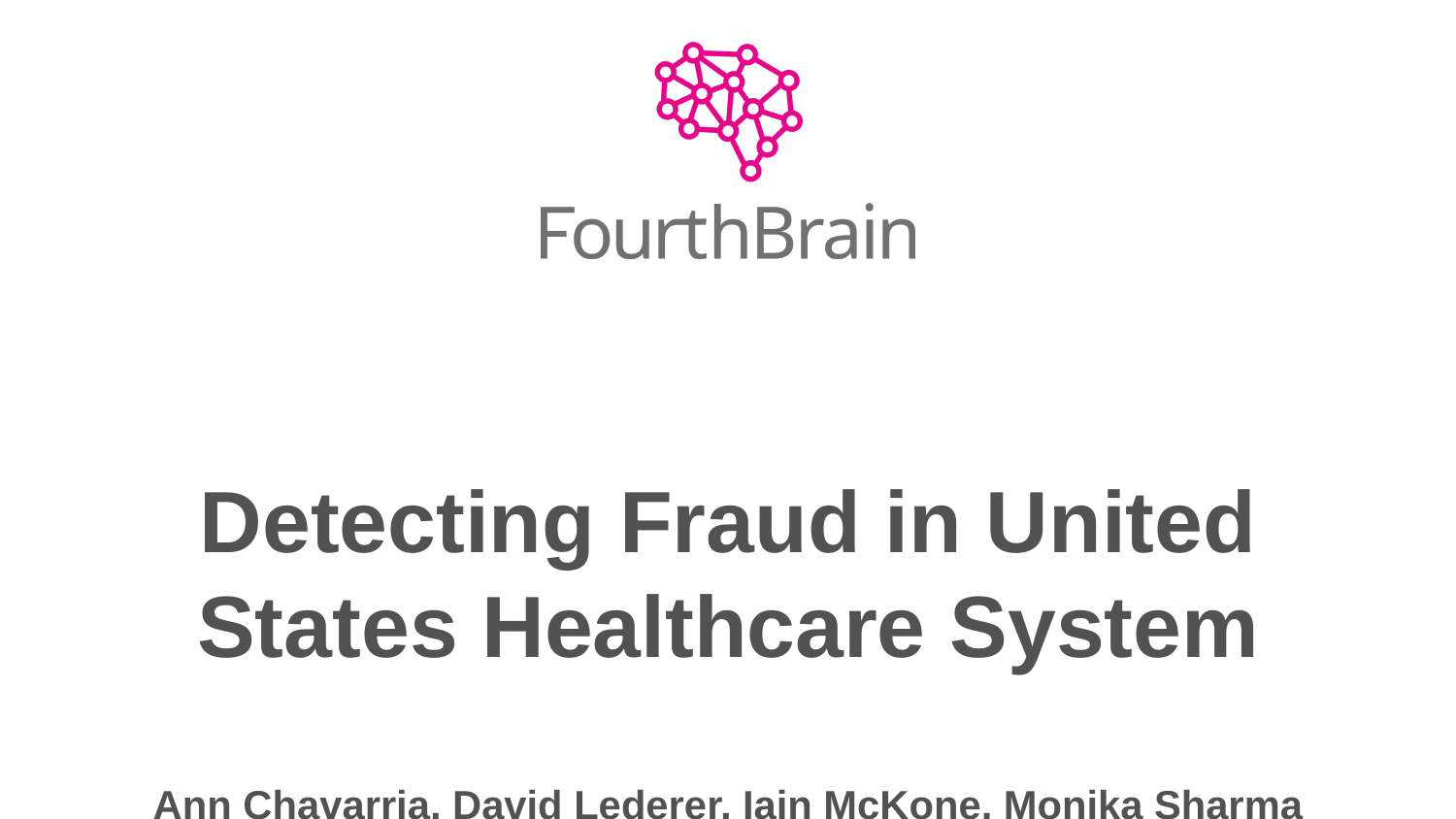

Detecting Fraud in United States Healthcare System
Ann Chavarria, David Lederer, Iain McKone, Monika Sharma